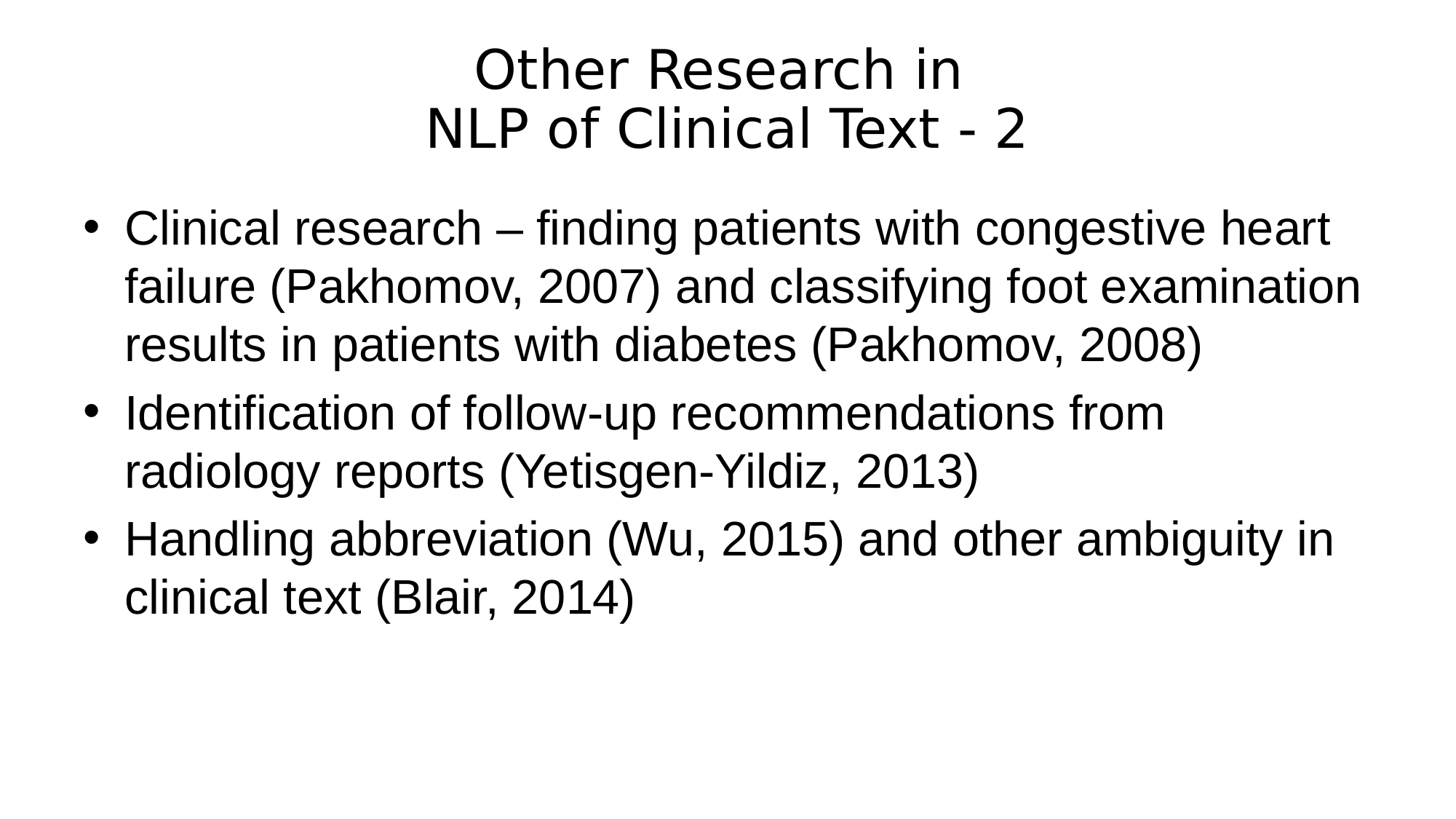

# Other Research in NLP of Clinical Text - 2
Clinical research – finding patients with congestive heart failure (Pakhomov, 2007) and classifying foot examination results in patients with diabetes (Pakhomov, 2008)
Identification of follow-up recommendations from radiology reports (Yetisgen-Yildiz, 2013)
Handling abbreviation (Wu, 2015) and other ambiguity in clinical text (Blair, 2014)